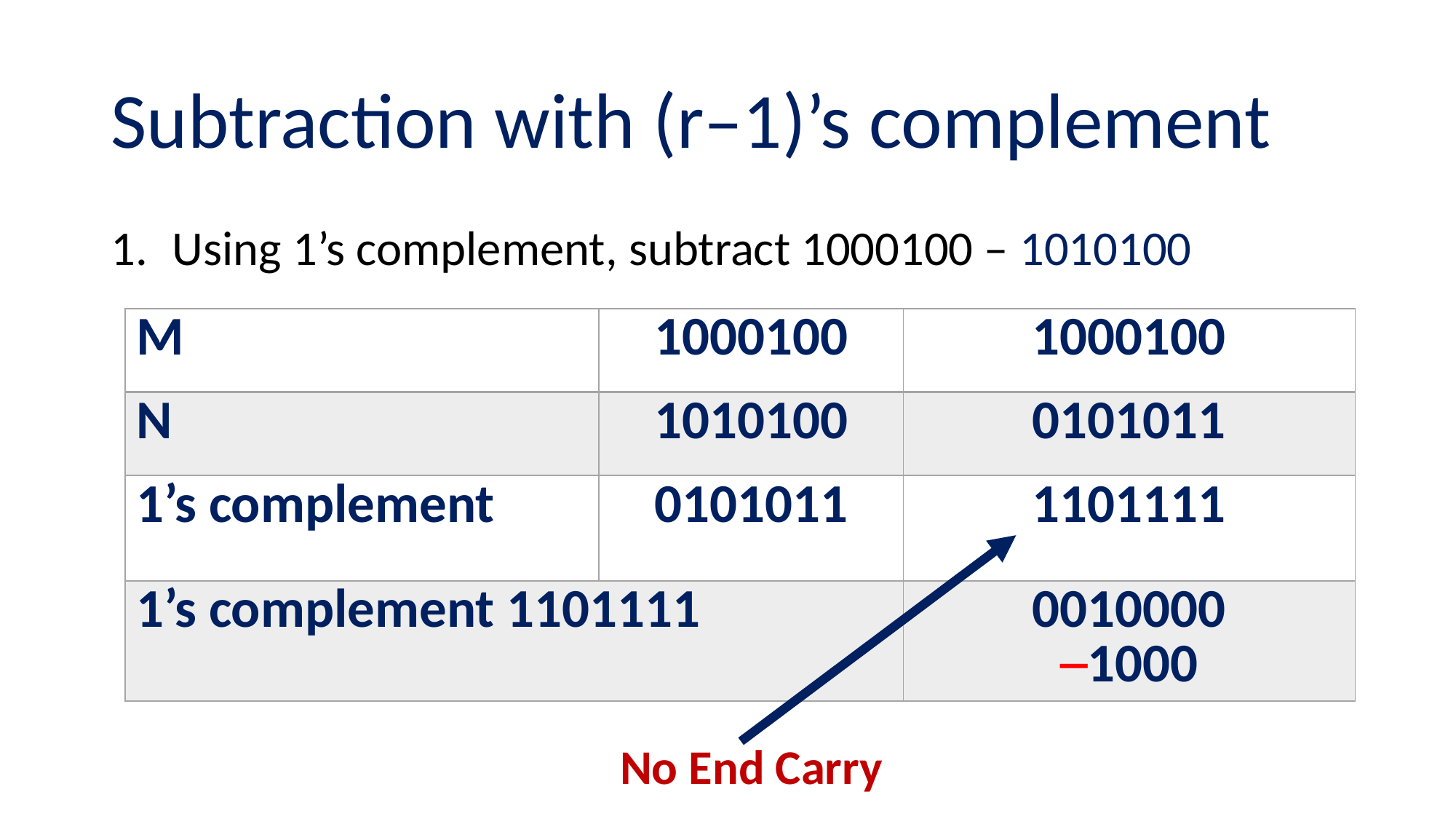

# Subtraction with (r–1)’s complement
Using 1’s complement, subtract 1000100 – 1010100

| M | 1000100 | 1000100 |
| --- | --- | --- |
| N | 1010100 | 0101011 |
| 1’s complement | 0101011 | 1101111 |
| 1’s complement 1101111 |  | 0010000 ─1000 |
No End Carry